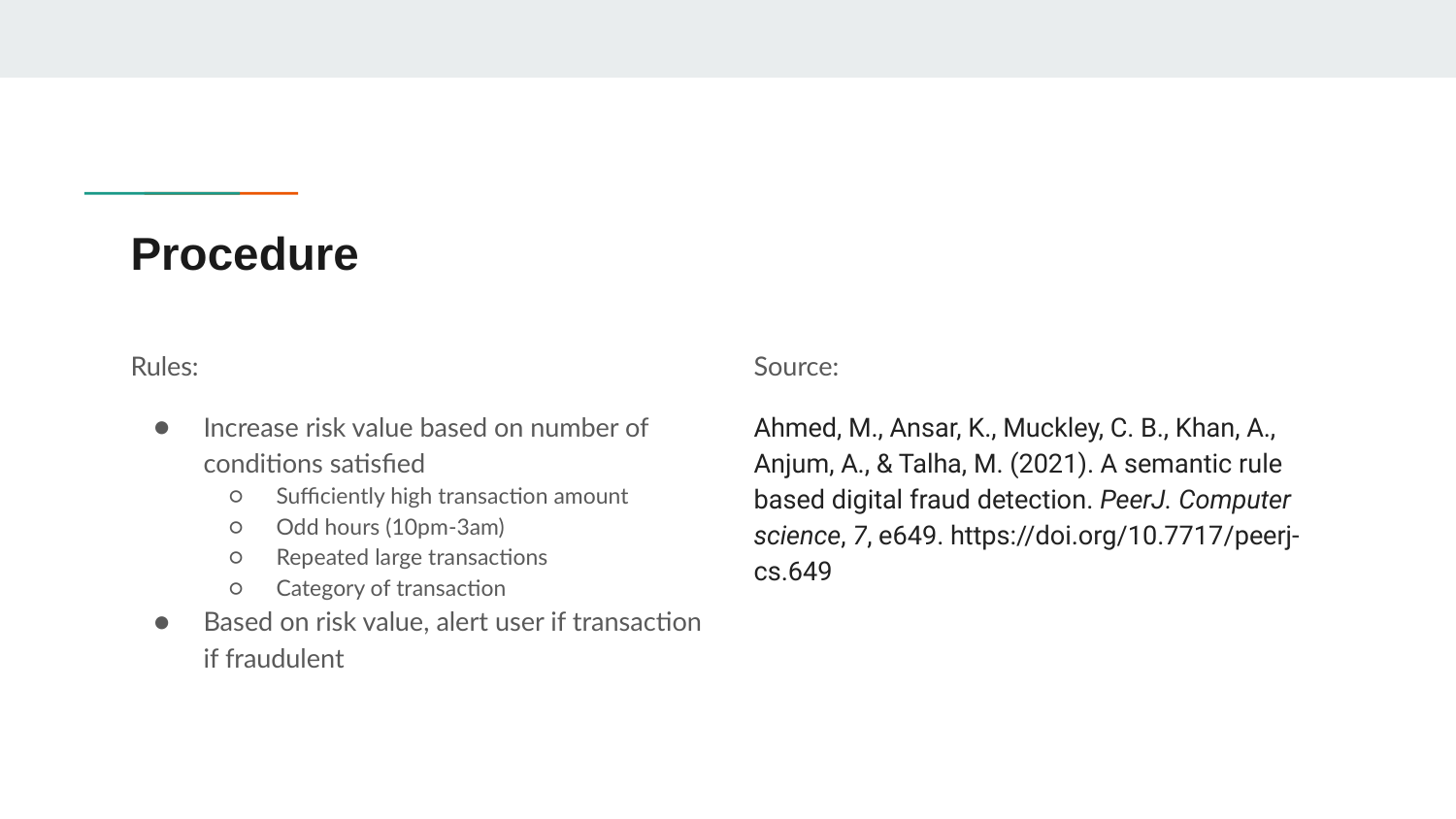

# Procedure
Rules:
Increase risk value based on number of conditions satisfied
Sufficiently high transaction amount
Odd hours (10pm-3am)
Repeated large transactions
Category of transaction
Based on risk value, alert user if transaction if fraudulent
Source:
Ahmed, M., Ansar, K., Muckley, C. B., Khan, A., Anjum, A., & Talha, M. (2021). A semantic rule based digital fraud detection. PeerJ. Computer science, 7, e649. https://doi.org/10.7717/peerj-cs.649